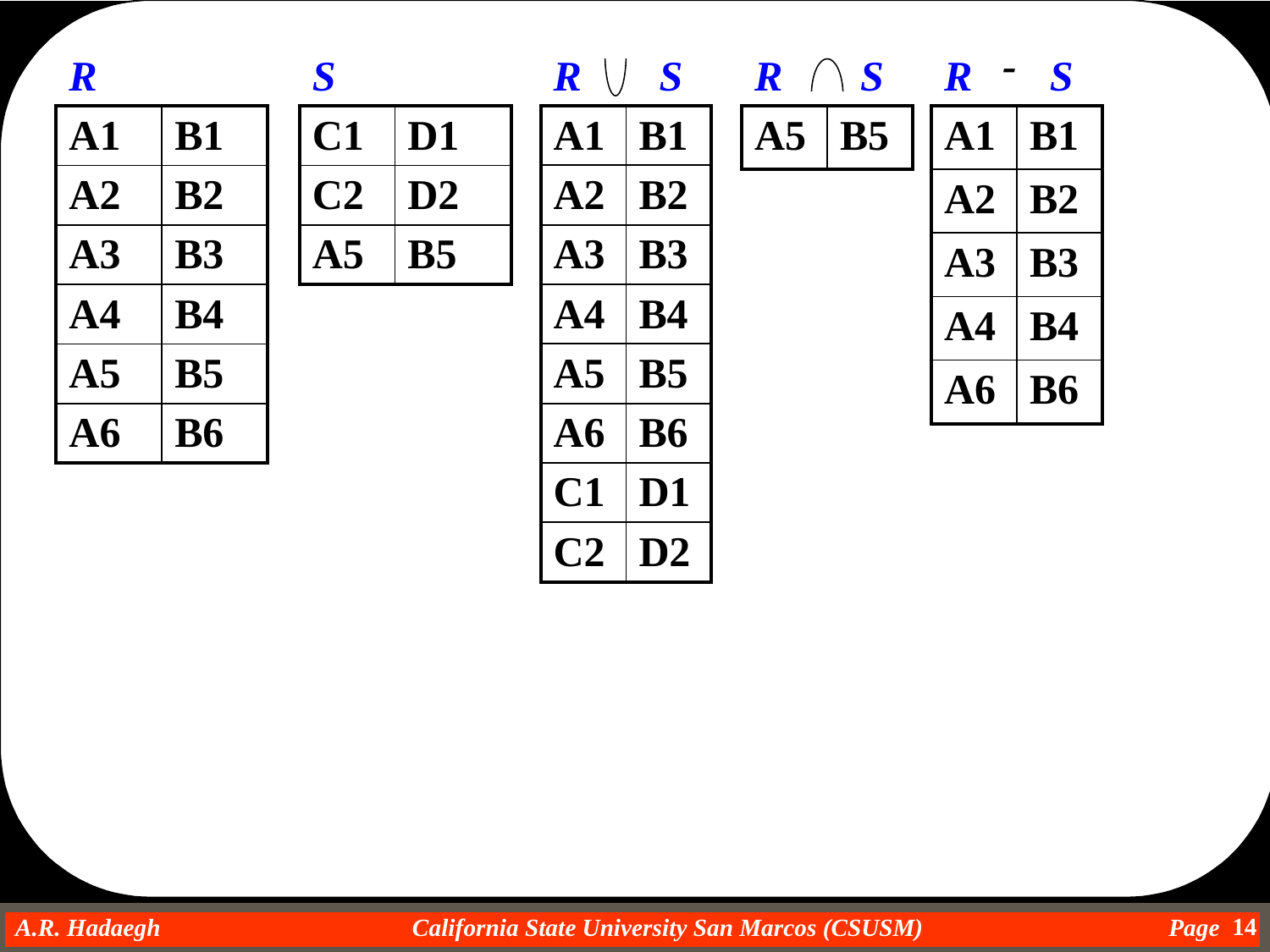

-
R
S
R
S
R
S
R
S

| A1 | B1 |
| --- | --- |
| A2 | B2 |
| A3 | B3 |
| A4 | B4 |
| A5 | B5 |
| A6 | B6 |
| C1 | D1 |
| C2 | D2 |
| A1 | B1 |
| --- | --- |
| A2 | B2 |
| A3 | B3 |
| A4 | B4 |
| A5 | B5 |
| A6 | B6 |
| C1 | D1 |
| --- | --- |
| C2 | D2 |
| A5 | B5 |
| A5 | B5 |
| --- | --- |
| A1 | B1 |
| --- | --- |
| A2 | B2 |
| A3 | B3 |
| A4 | B4 |
| A6 | B6 |
14